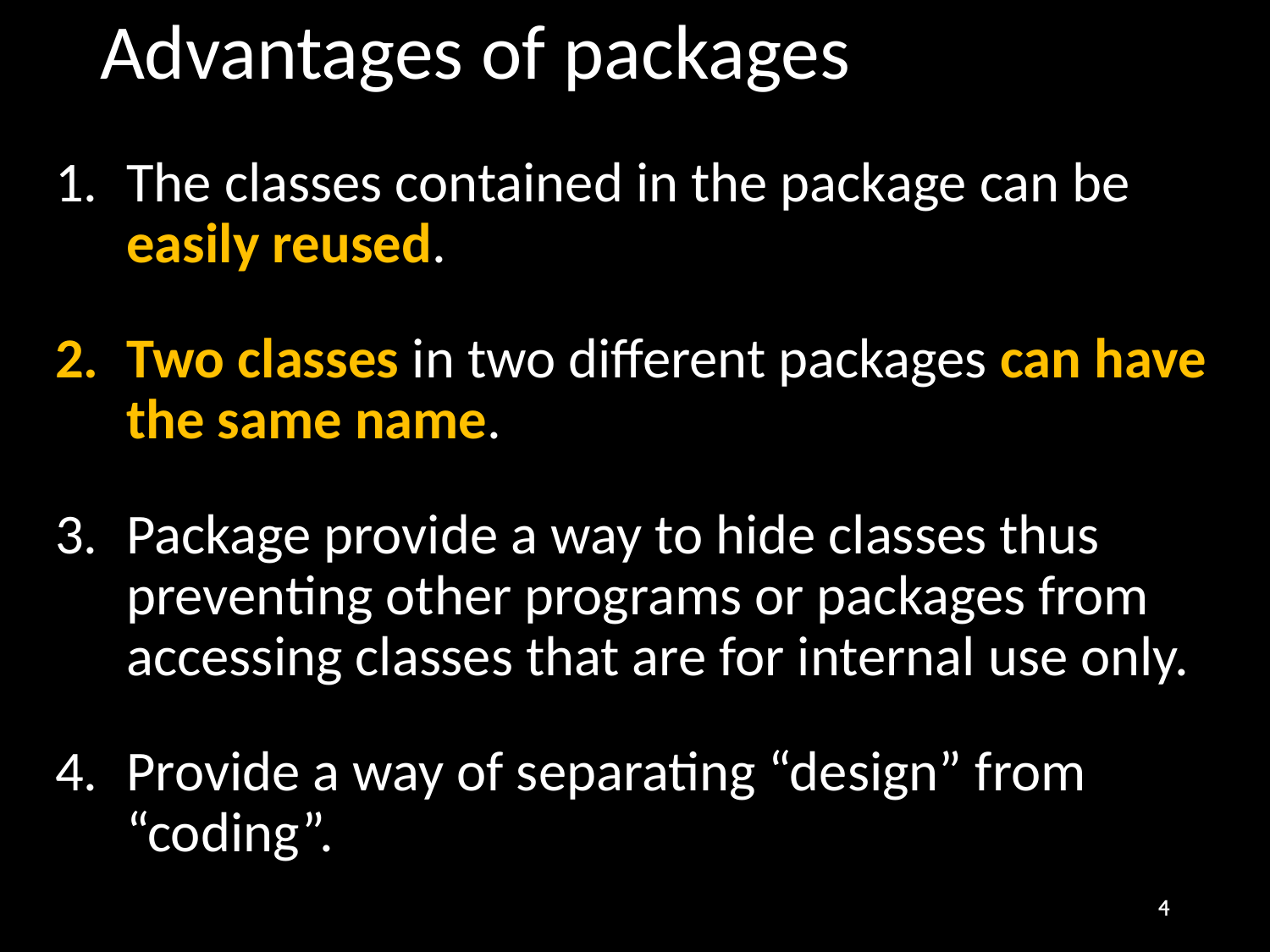

# Advantages of packages

The classes contained in the package can be easily reused.

Two classes in two different packages can have the same name.

Package provide a way to hide classes thus preventing other programs or packages from accessing classes that are for internal use only.

Provide a way of separating “design” from “coding”.
4